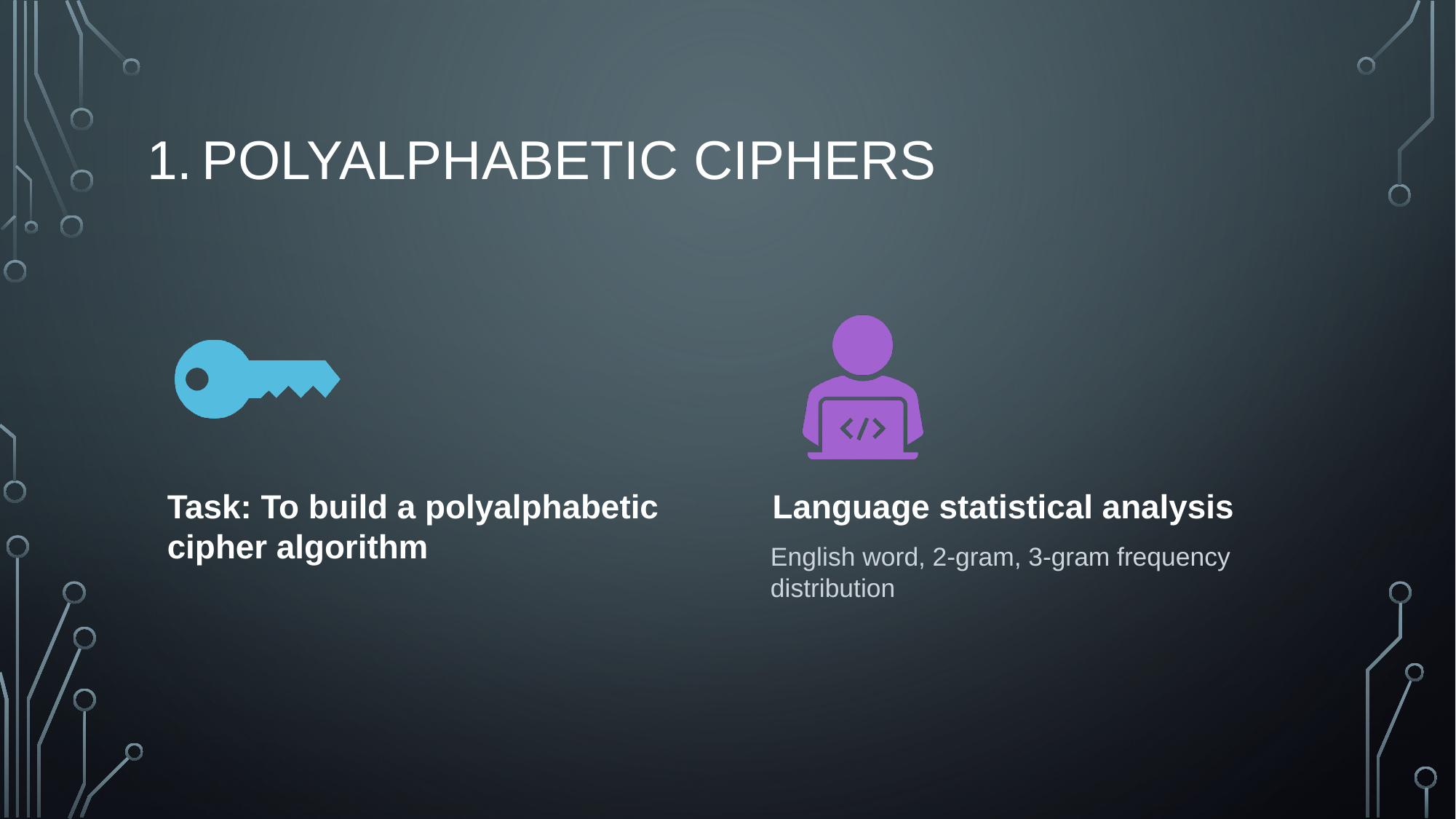

# Polyalphabetic ciphers
Task: To build a polyalphabetic cipher algorithm
Language statistical analysis
English word, 2-gram, 3-gram frequency distribution